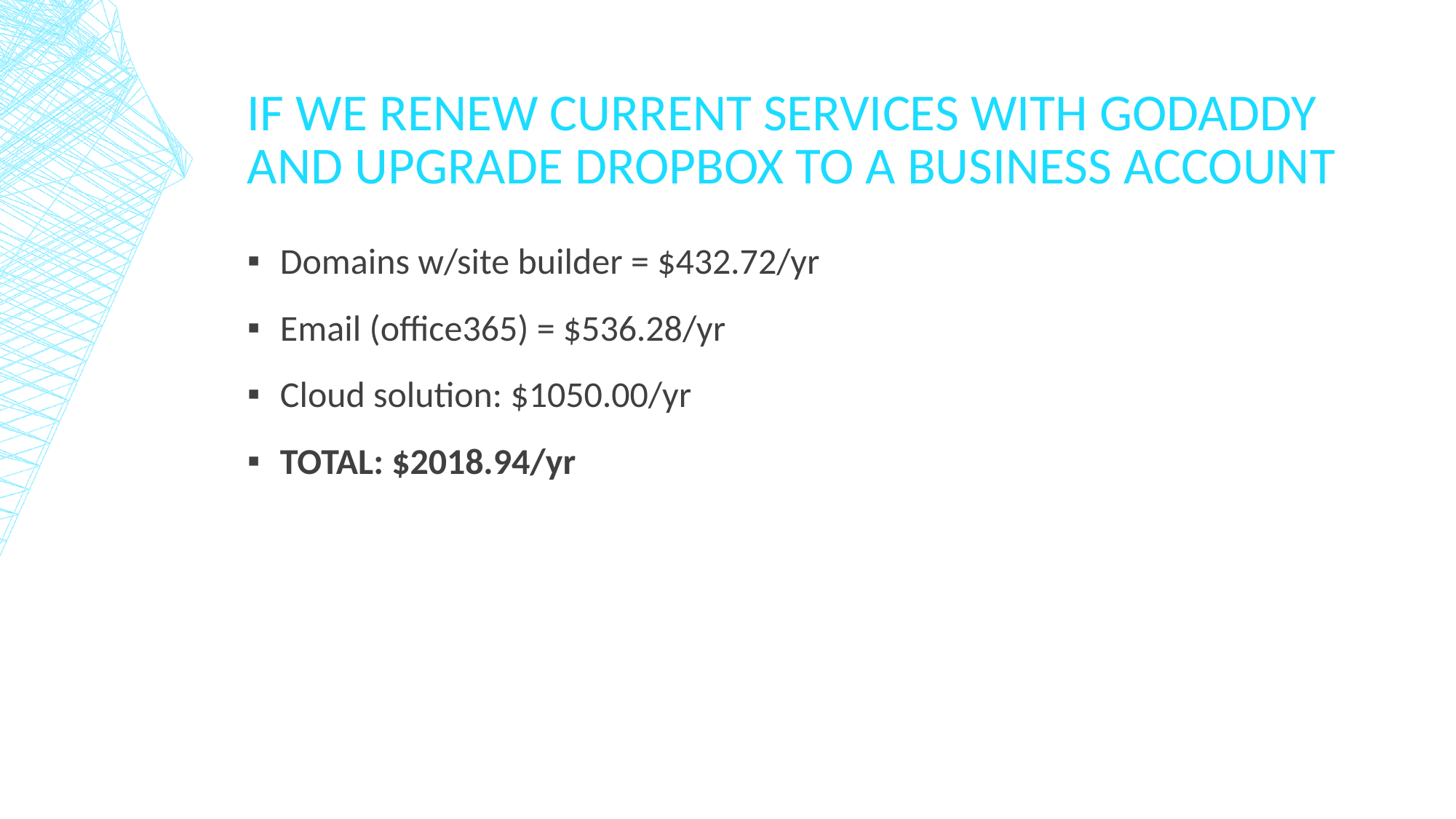

# If we renew current services with GoDaddy and upgrade Dropbox to a Business account
Domains w/site builder = $432.72/yr
Email (office365) = $536.28/yr
Cloud solution: $1050.00/yr
TOTAL: $2018.94/yr